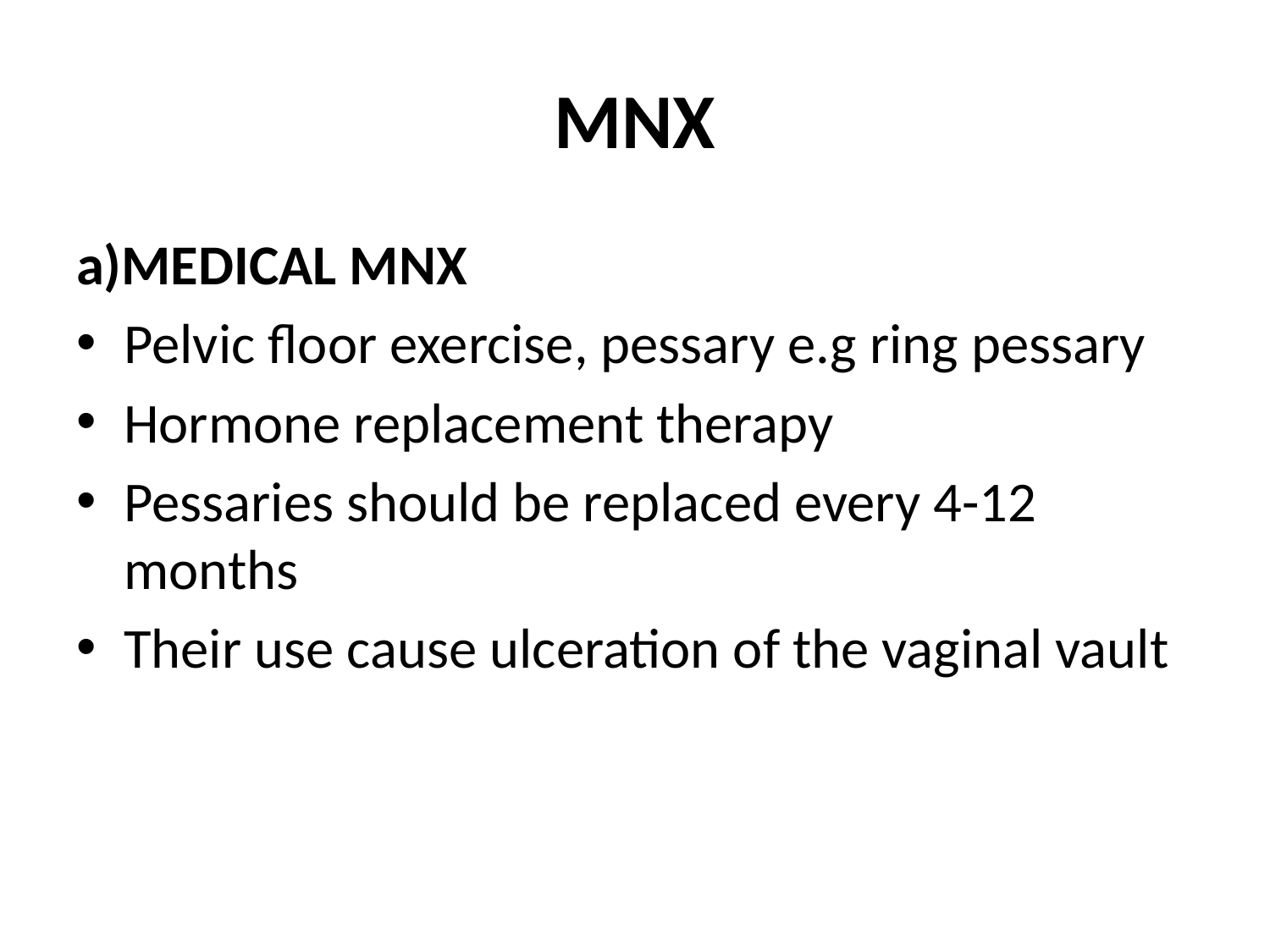

# MNX
a)MEDICAL MNX
Pelvic floor exercise, pessary e.g ring pessary
Hormone replacement therapy
Pessaries should be replaced every 4-12 months
Their use cause ulceration of the vaginal vault